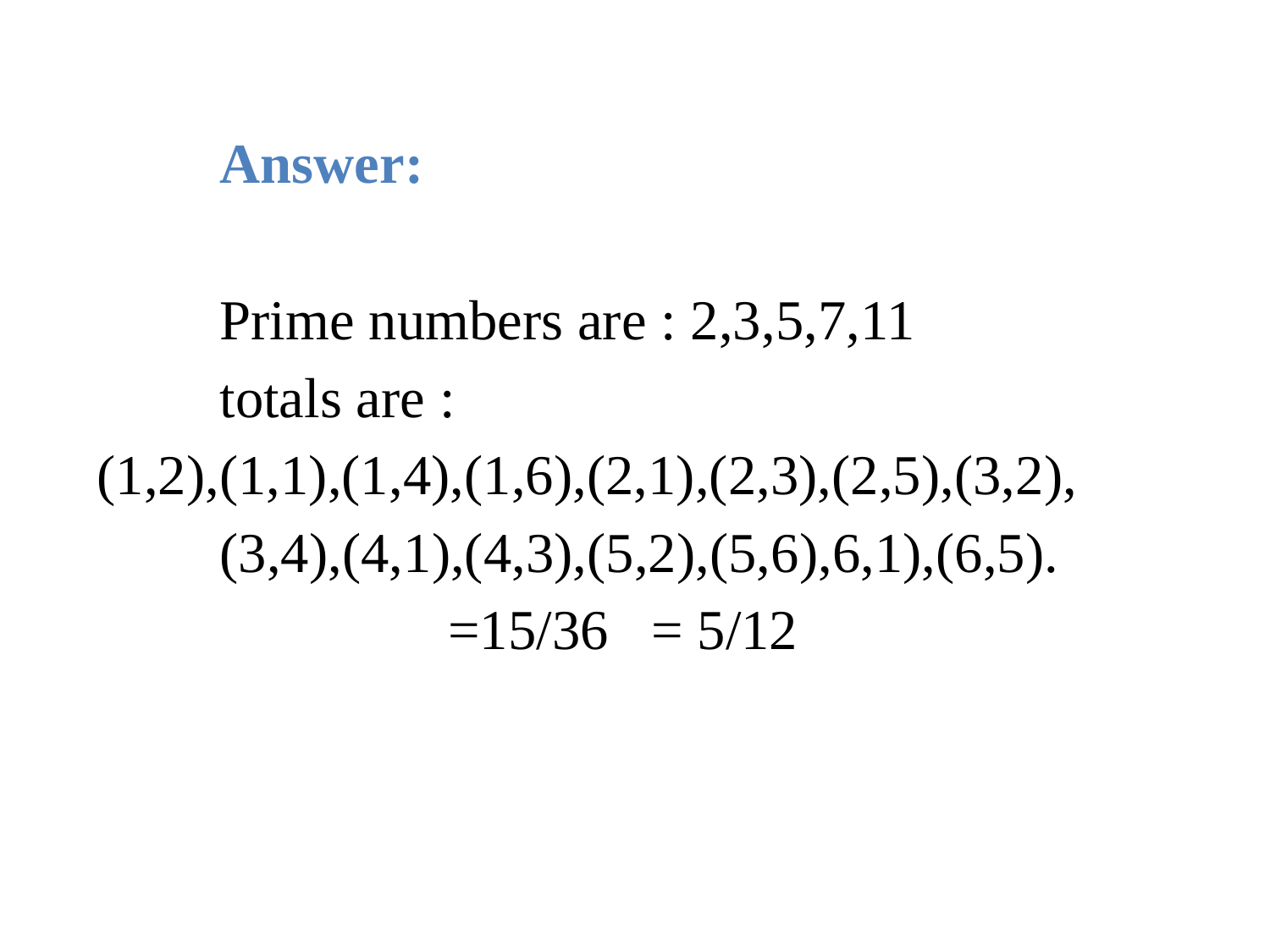

Answer:

Prime numbers are : 2,3,5,7,11
totals are : 					    	 (1,2),(1,1),(1,4),(1,6),(2,1),(2,3),(2,5),(3,2),
(3,4),(4,1),(4,3),(5,2),(5,6),6,1),(6,5).
      		 =15/36   = 5/12